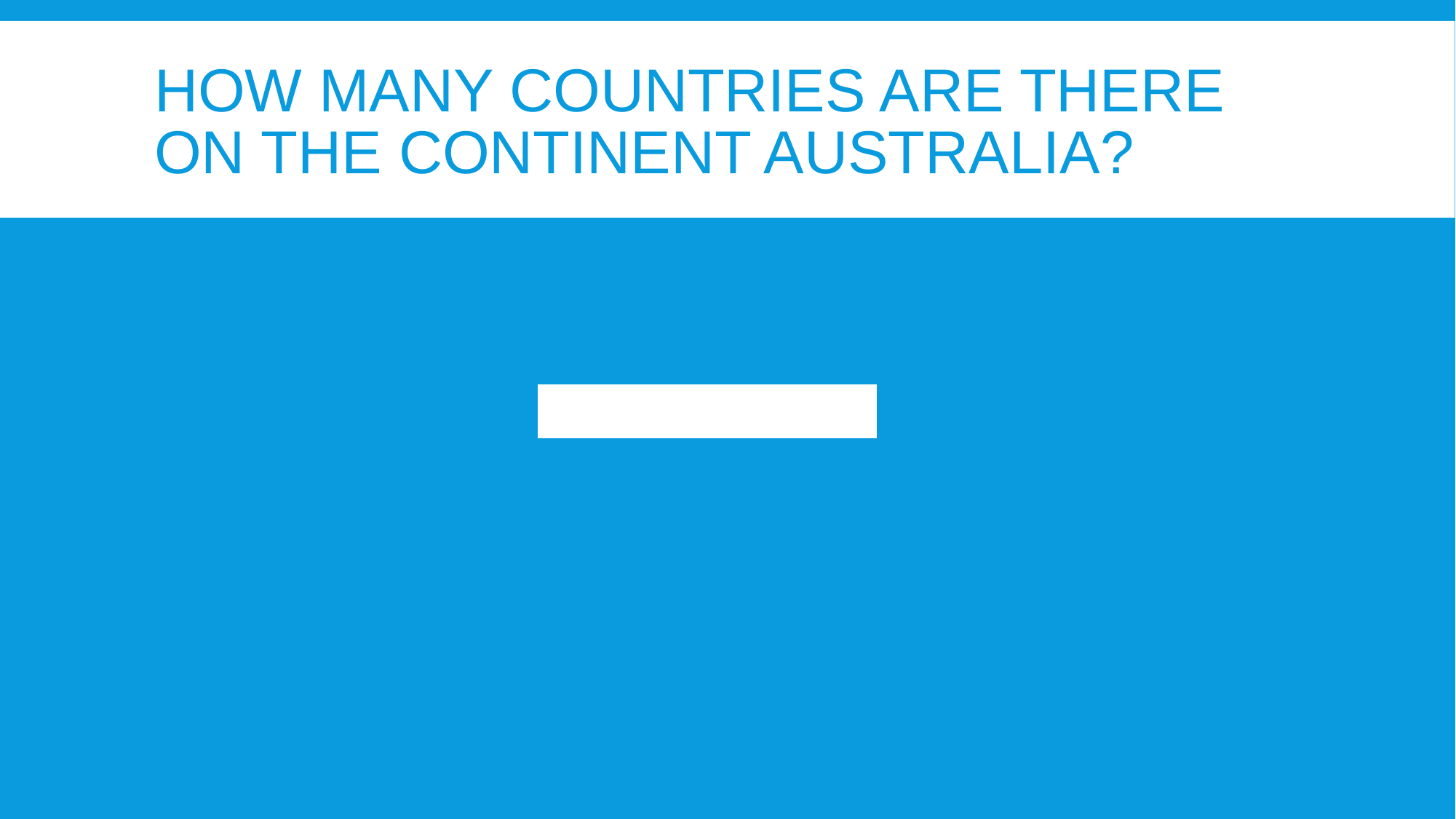

# How many countries are there on the continent Australia?